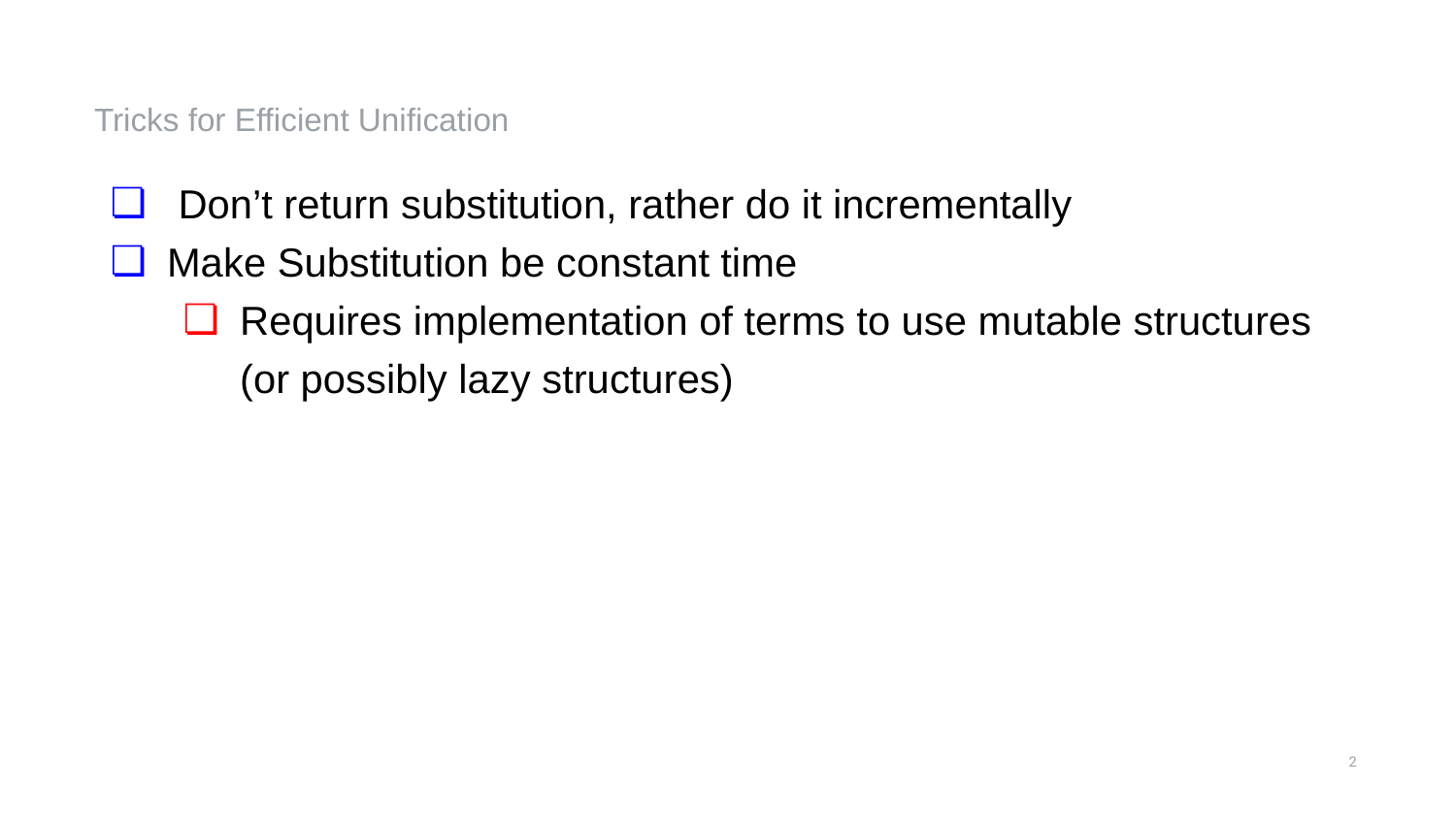

Tricks for Efficient Unification
# Don’t return substitution, rather do it incrementally
Make Substitution be constant time
Requires implementation of terms to use mutable structures (or possibly lazy structures)

2